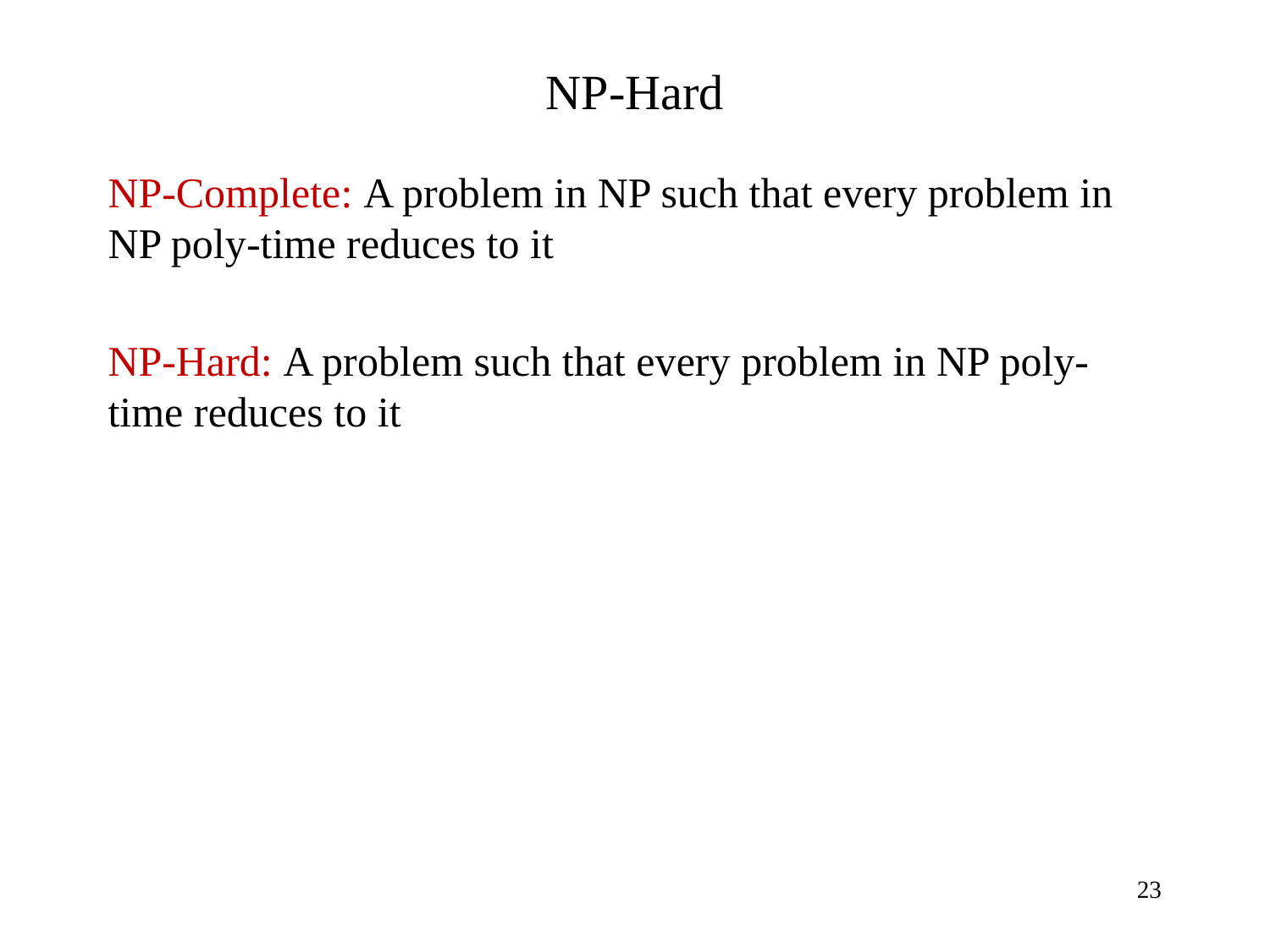

# NP-Hard
NP-Complete: A problem in NP such that every problem in NP poly-time reduces to it

NP-Hard: A problem such that every problem in NP poly-time reduces to it
23